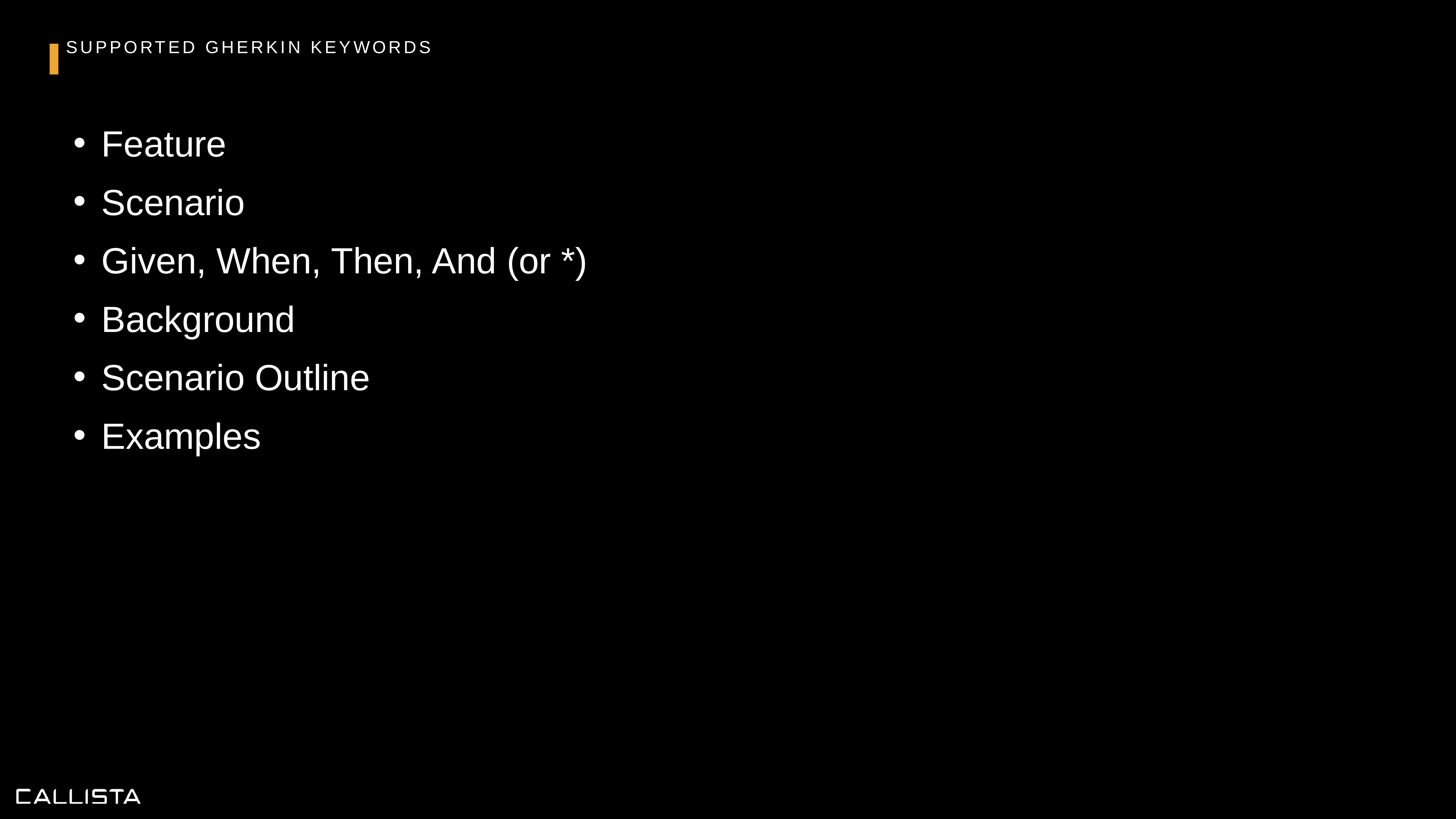

# Supported Gherkin Keywords
Feature
Scenario
Given, When, Then, And (or *)
Background
Scenario Outline
Examples